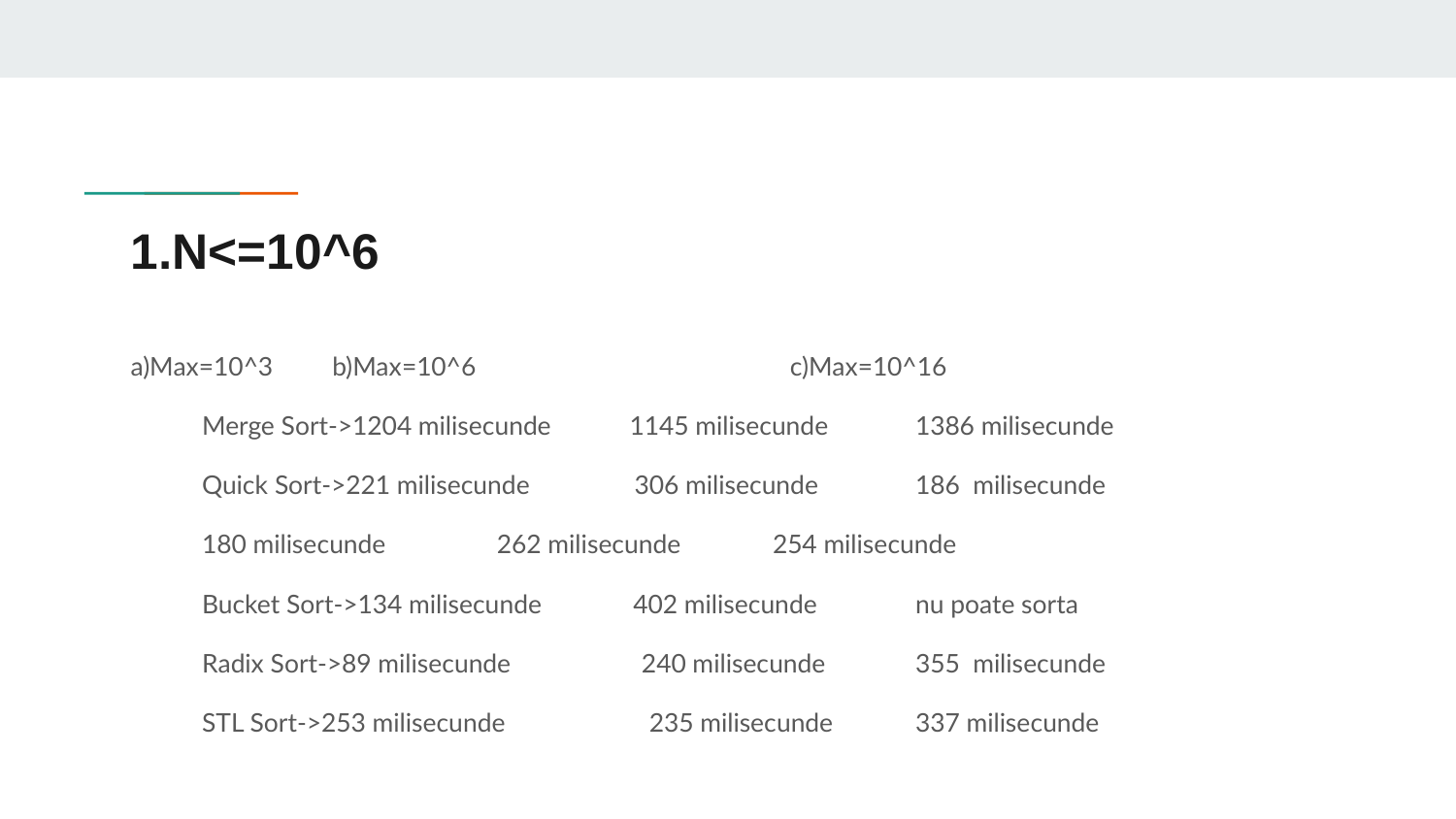

# 1.N<=10^6
a)Max=10^3				         b)Max=10^6                                                c)Max=10^16
Merge Sort->1204 milisecunde            1145 milisecunde       		1386 milisecunde
Quick Sort->221 milisecunde                306 milisecunde			186  milisecunde
		180 milisecunde                 262 milisecunde			254 milisecunde
Bucket Sort->134 milisecunde              402 milisecunde			nu poate sorta
Radix Sort->89 milisecunde                    240 milisecunde            		355  milisecunde
STL Sort->253 milisecunde                      235 milisecunde			337 milisecunde